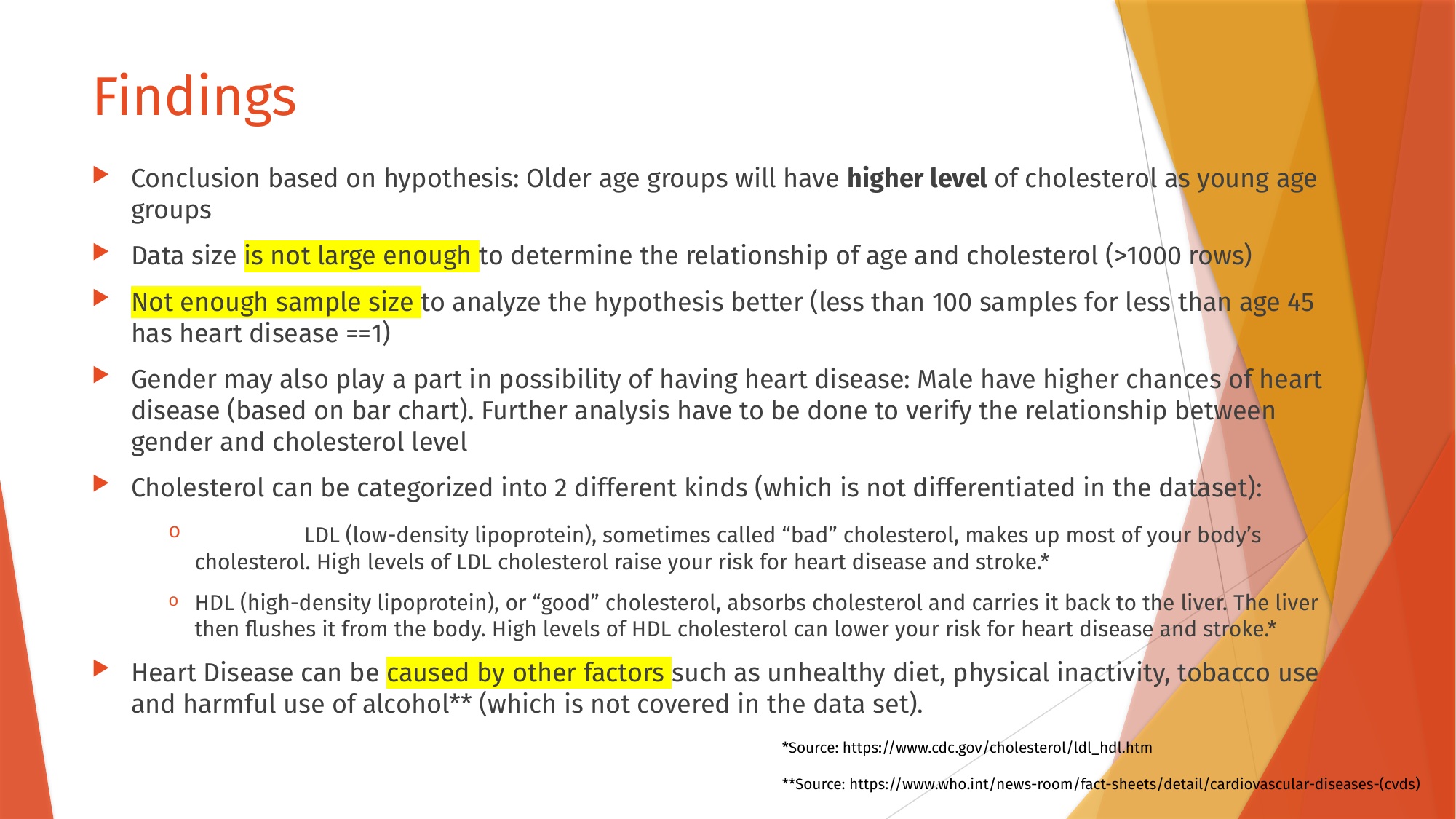

# Findings
Conclusion based on hypothesis: Older age groups will have higher level of cholesterol as young age groups
Data size is not large enough to determine the relationship of age and cholesterol (>1000 rows)
Not enough sample size to analyze the hypothesis better (less than 100 samples for less than age 45 has heart disease ==1)
Gender may also play a part in possibility of having heart disease: Male have higher chances of heart disease (based on bar chart). Further analysis have to be done to verify the relationship between gender and cholesterol level
Cholesterol can be categorized into 2 different kinds (which is not differentiated in the dataset):
	 LDL (low-density lipoprotein), sometimes called “bad” cholesterol, makes up most of your body’s cholesterol. High levels of LDL cholesterol raise your risk for heart disease and stroke.*
HDL (high-density lipoprotein), or “good” cholesterol, absorbs cholesterol and carries it back to the liver. The liver then flushes it from the body. High levels of HDL cholesterol can lower your risk for heart disease and stroke.*
Heart Disease can be caused by other factors such as unhealthy diet, physical inactivity, tobacco use and harmful use of alcohol** (which is not covered in the data set).
*Source: https://www.cdc.gov/cholesterol/ldl_hdl.htm

**Source: https://www.who.int/news-room/fact-sheets/detail/cardiovascular-diseases-(cvds)